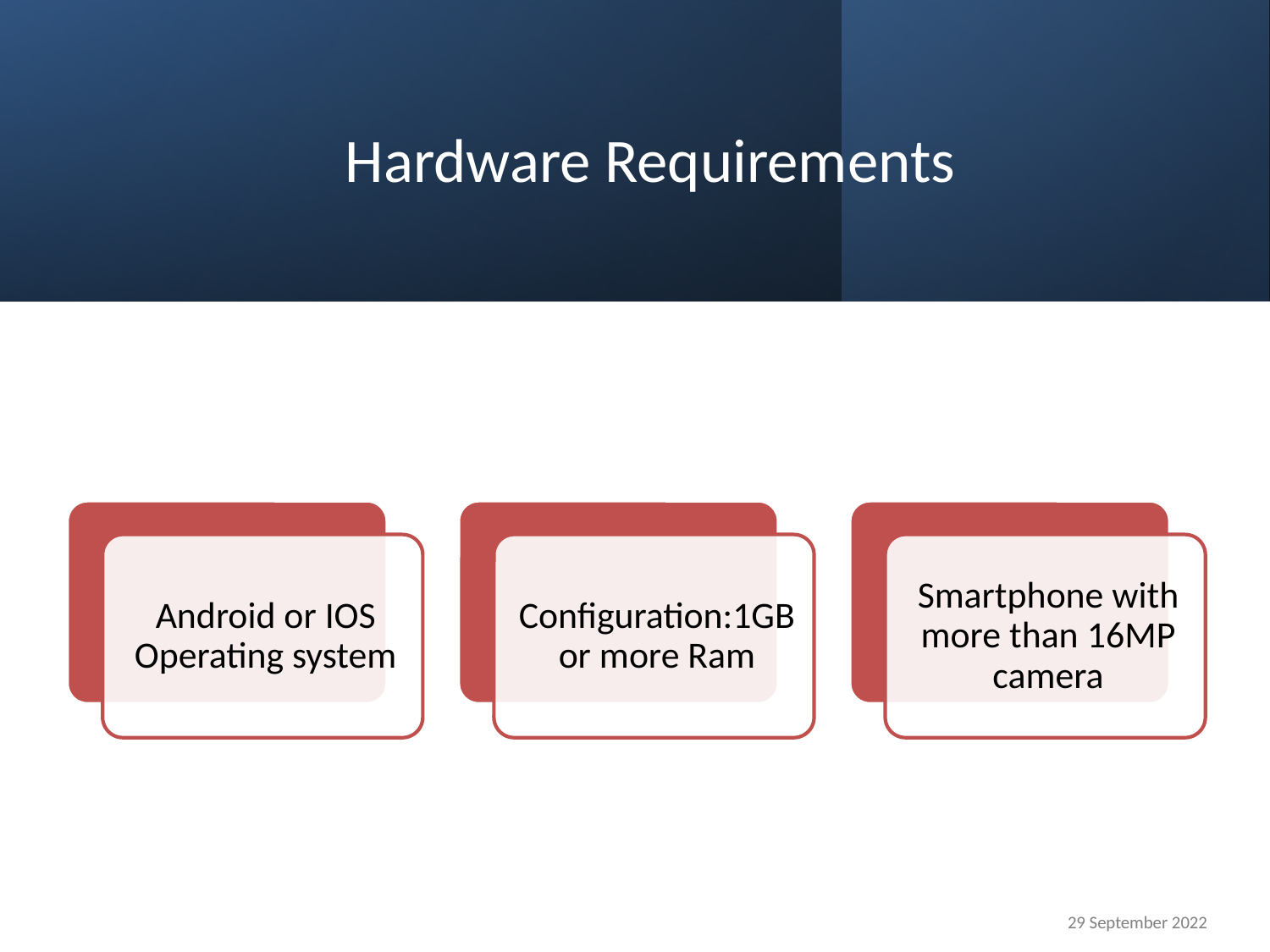

# Hardware Requirements
Android or IOS Operating system
Configuration:1GB or more Ram
Smartphone with more than 16MP camera
29 September 2022